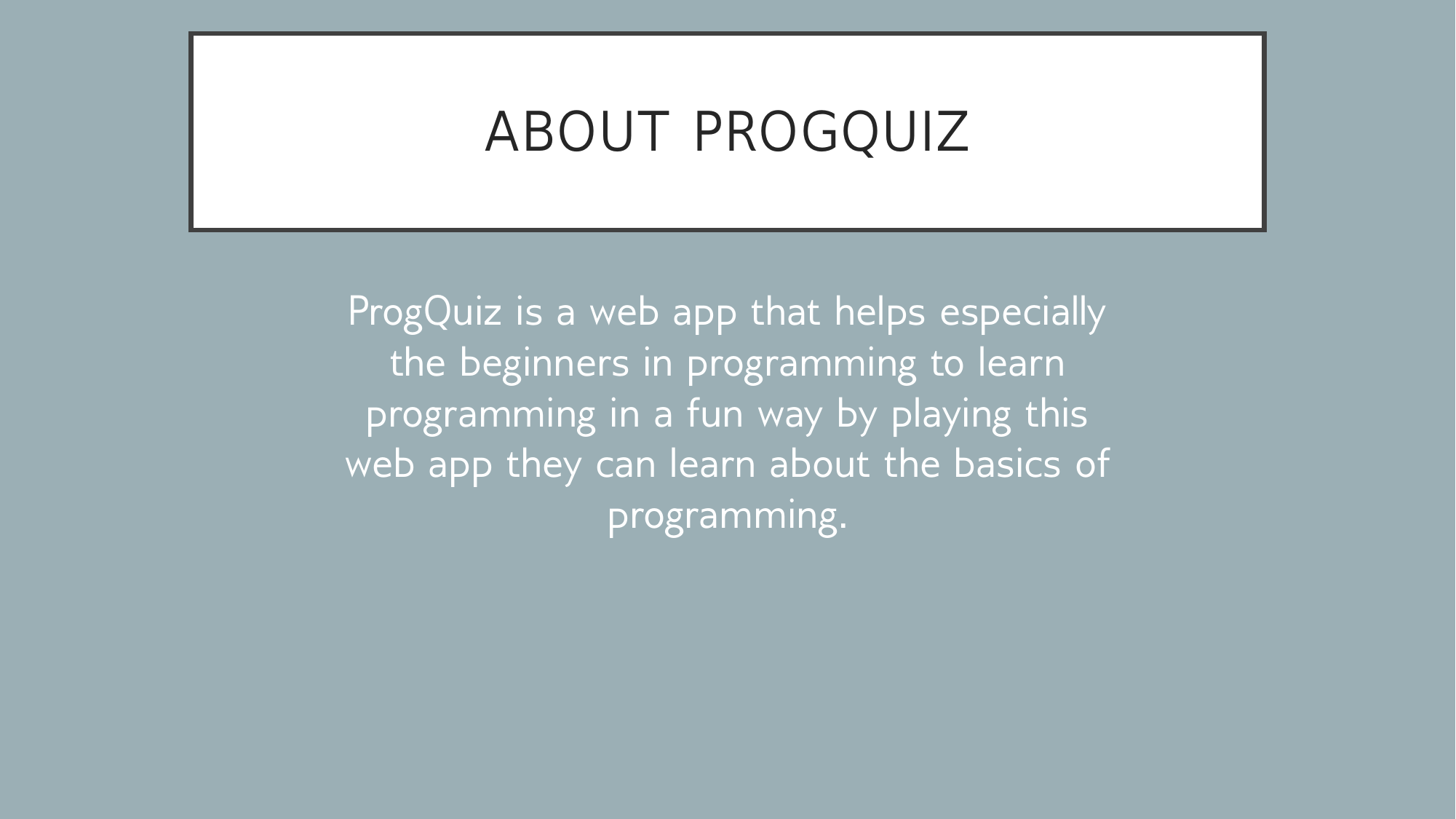

# ABout progquiz
ProgQuiz is a web app that helps especially the beginners in programming to learn programming in a fun way by playing this web app they can learn about the basics of programming.